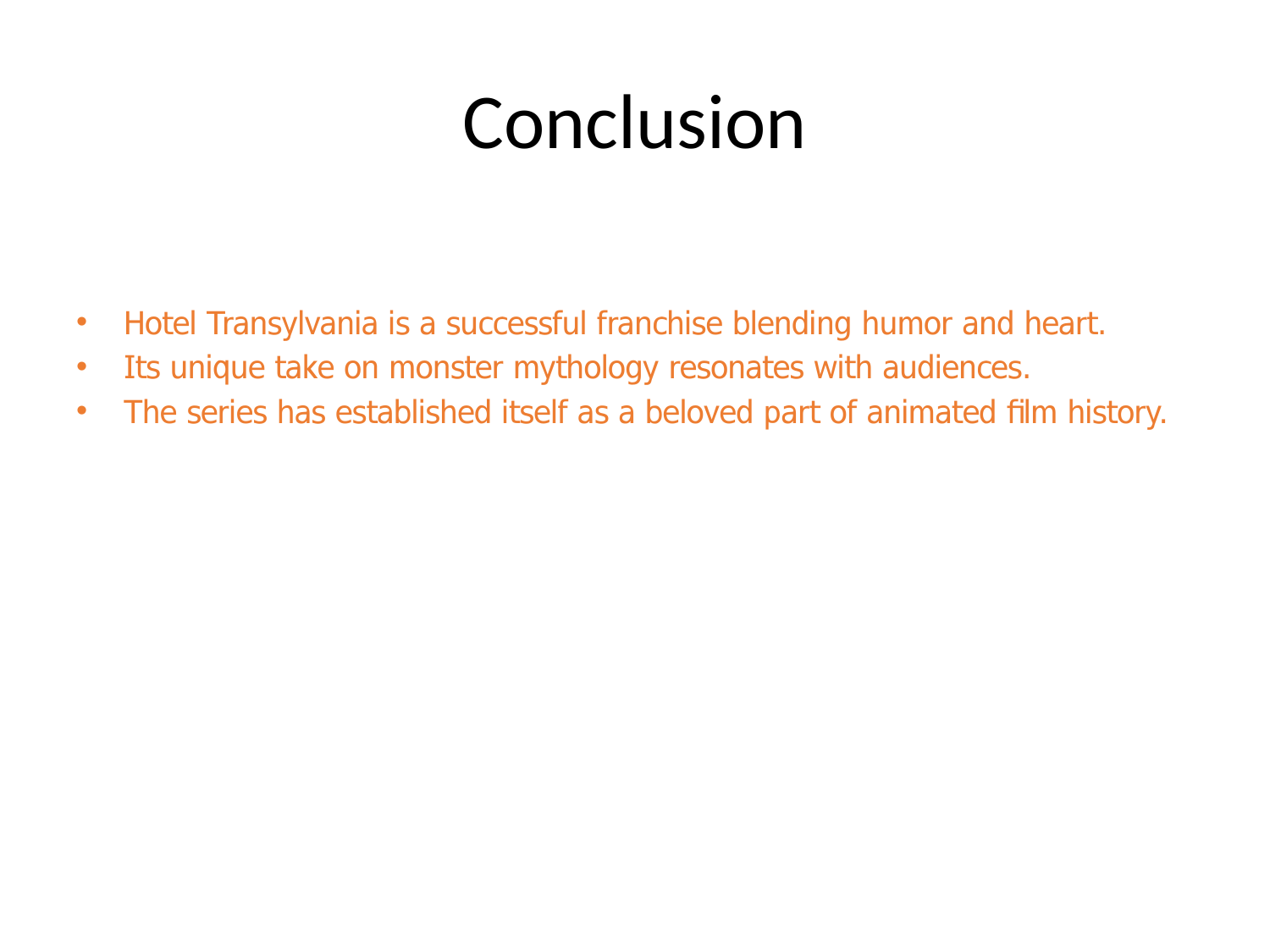

# Conclusion

Hotel Transylvania is a successful franchise blending humor and heart.
Its unique take on monster mythology resonates with audiences.
The series has established itself as a beloved part of animated film history.